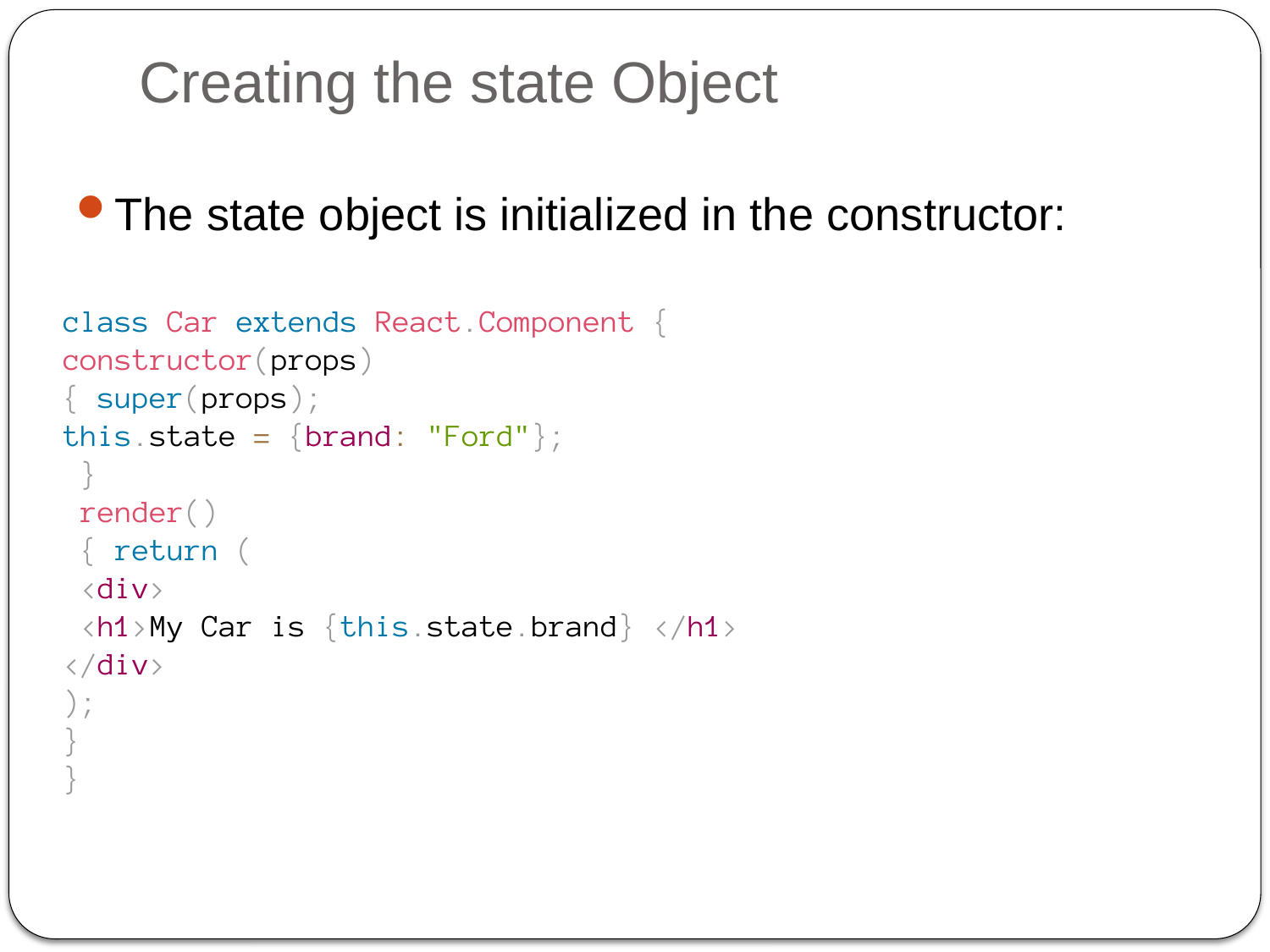

# Creating the state Object
The state object is initialized in the constructor:
class Car extends React.Component {
constructor(props)
{ super(props);
this.state = {brand: "Ford"};
 }
 render()
 { return (
 <div>
 <h1>My Car is {this.state.brand} </h1>
</div>
);
}
}